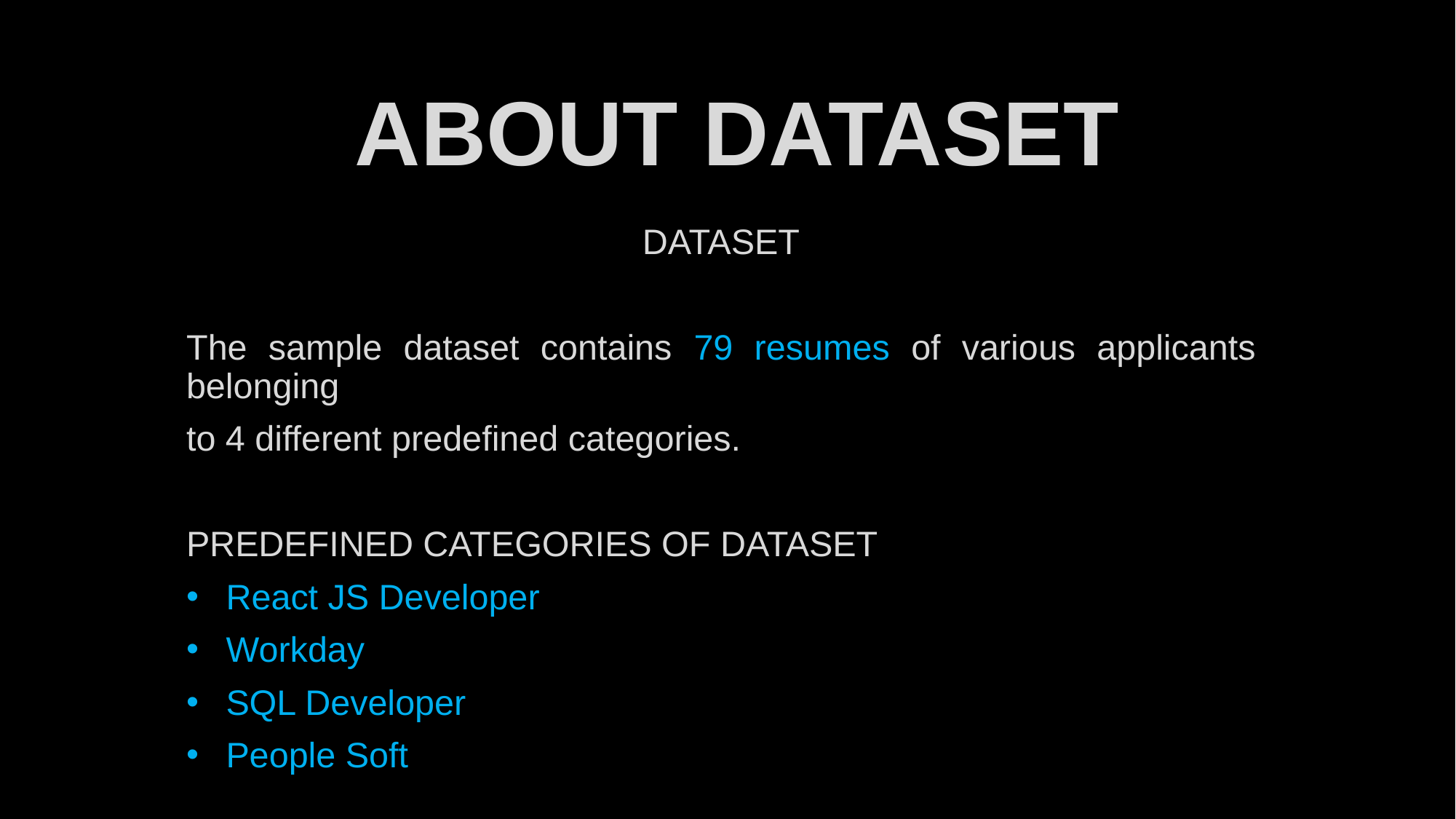

# ABOUT DATASET
DATASET

The sample dataset contains 79 resumes of various applicants belonging
to 4 different predefined categories.

PREDEFINED CATEGORIES OF DATASET
React JS Developer
Workday
SQL Developer
People Soft